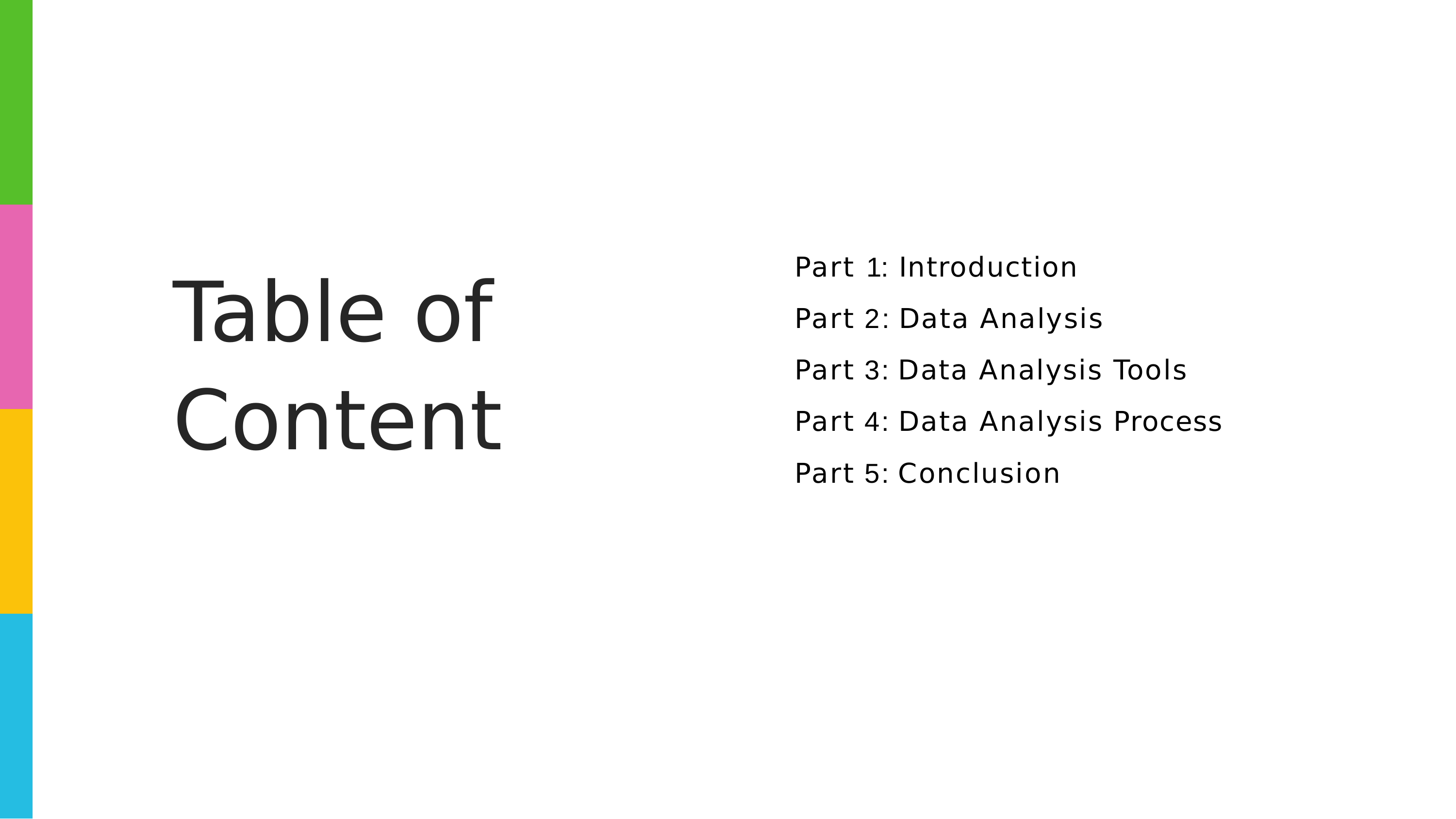

# Table of Content
Part 1:  Introduction
Part 2: Data Analysis
Part 3: Data Analysis Tools
Part 4: Data Analysis Process
Part 5: Conclusion